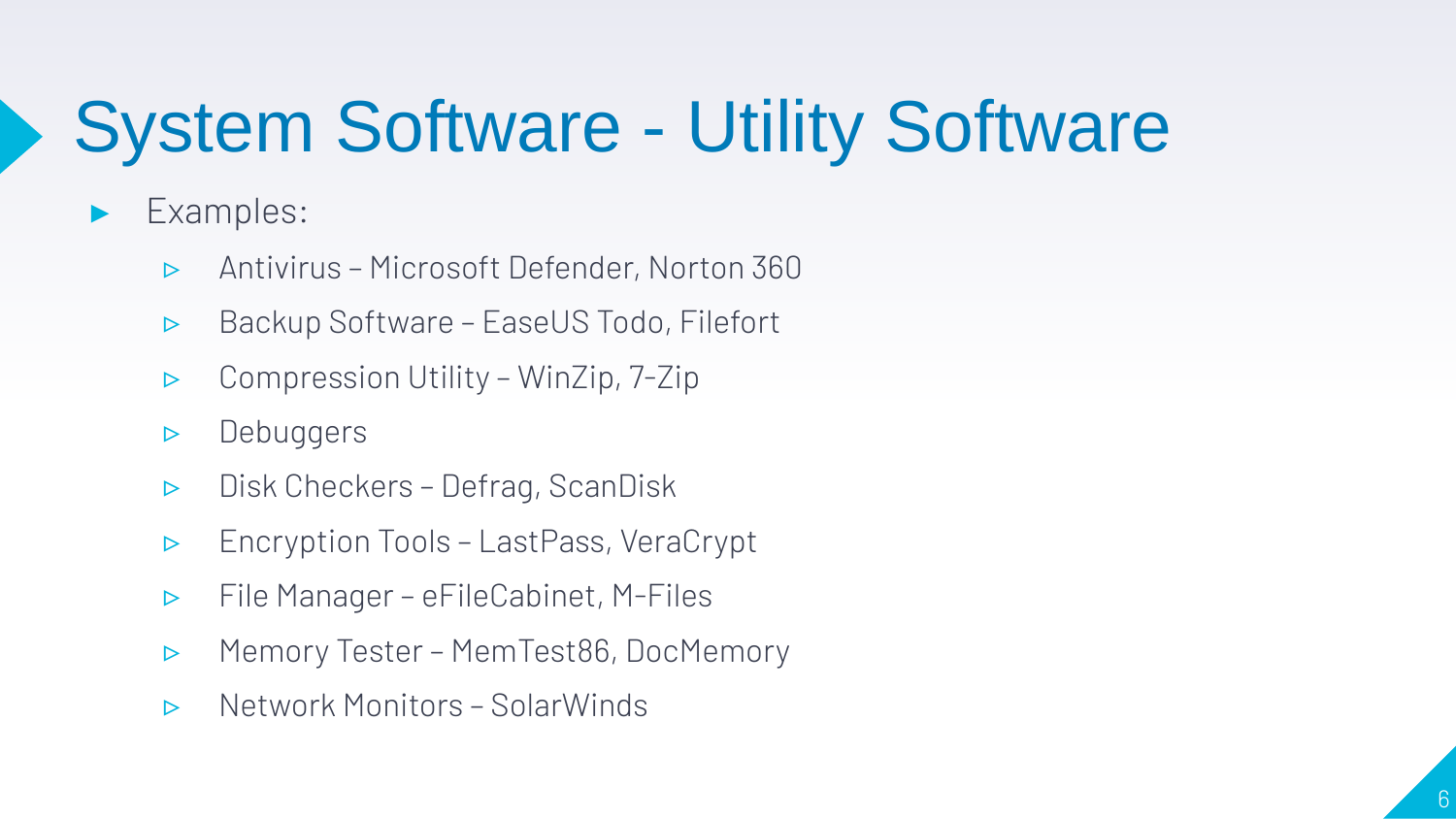

# System Software - Utility Software
Examples:
Antivirus – Microsoft Defender, Norton 360
Backup Software – EaseUS Todo, Filefort
Compression Utility – WinZip, 7-Zip
Debuggers
Disk Checkers – Defrag, ScanDisk
Encryption Tools – LastPass, VeraCrypt
File Manager – eFileCabinet, M-Files
Memory Tester – MemTest86, DocMemory
Network Monitors – SolarWinds
6